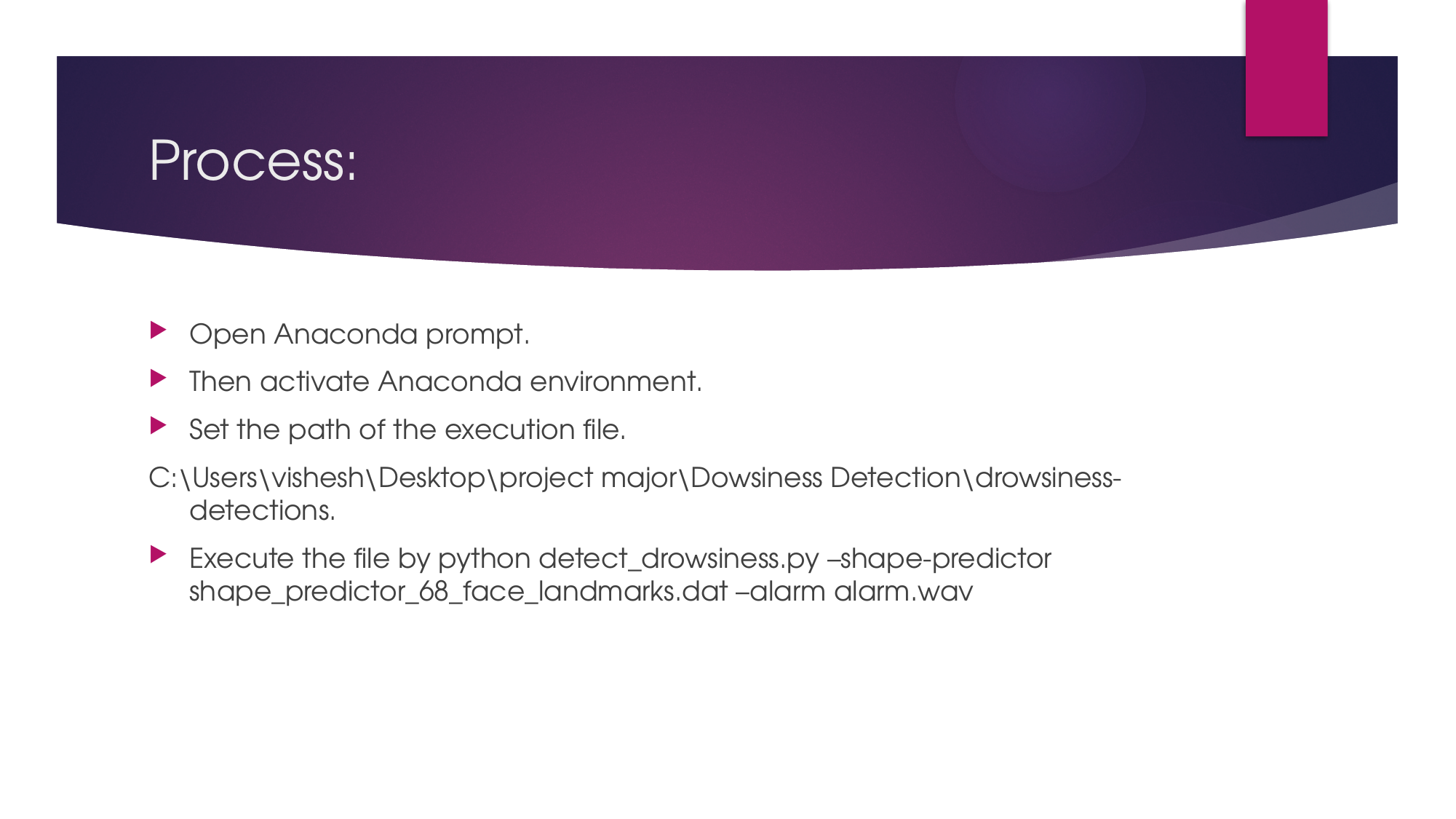

# Process:
Open Anaconda prompt.
Then activate Anaconda environment.
Set the path of the execution file.
C:\Users\vishesh\Desktop\project major\Dowsiness Detection\drowsiness-detections.
Execute the file by python detect_drowsiness.py –shape-predictor shape_predictor_68_face_landmarks.dat –alarm alarm.wav